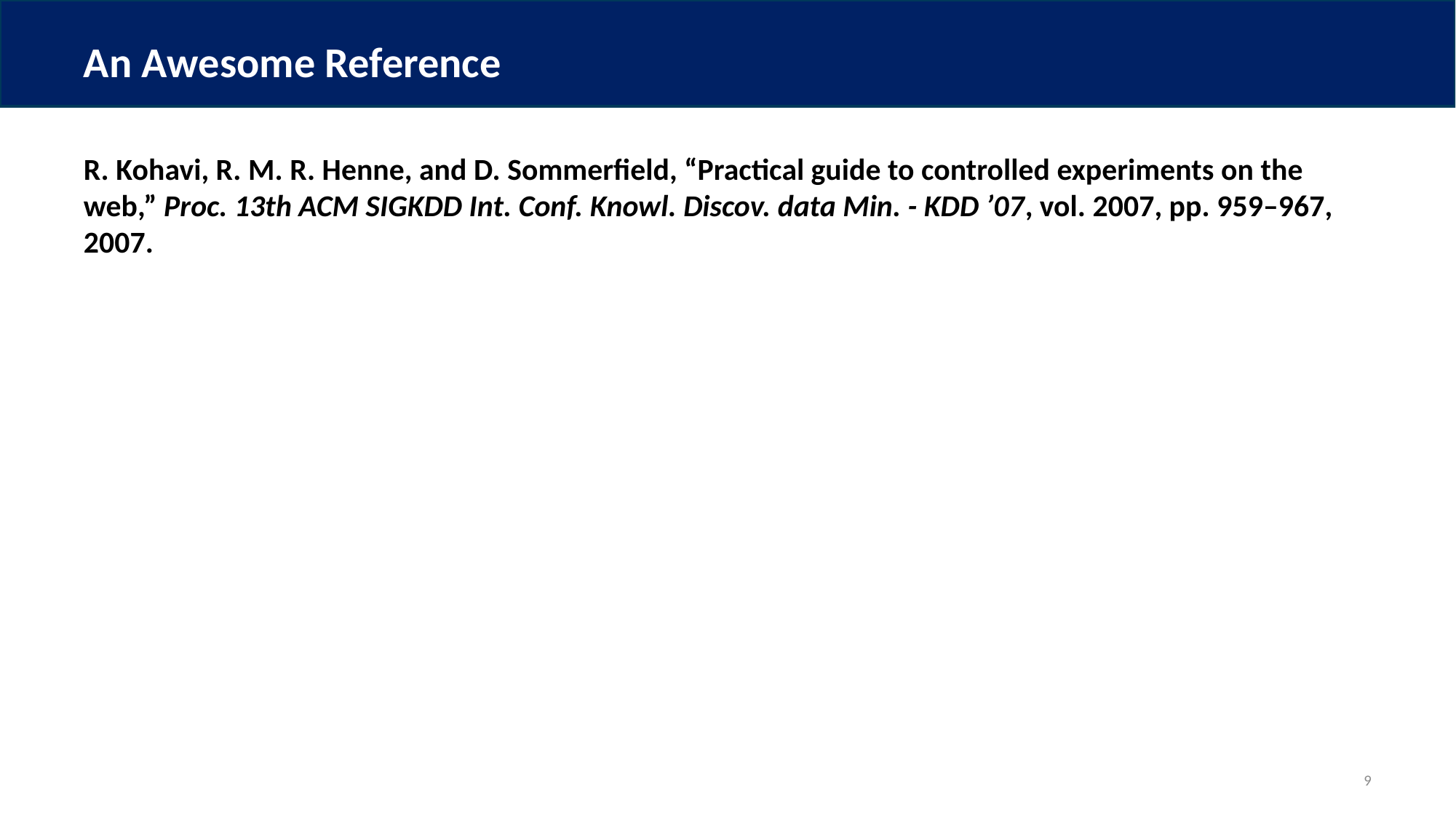

# An Awesome Reference
R. Kohavi, R. M. R. Henne, and D. Sommerfield, “Practical guide to controlled experiments on the web,” Proc. 13th ACM SIGKDD Int. Conf. Knowl. Discov. data Min. - KDD ’07, vol. 2007, pp. 959–967, 2007.

9